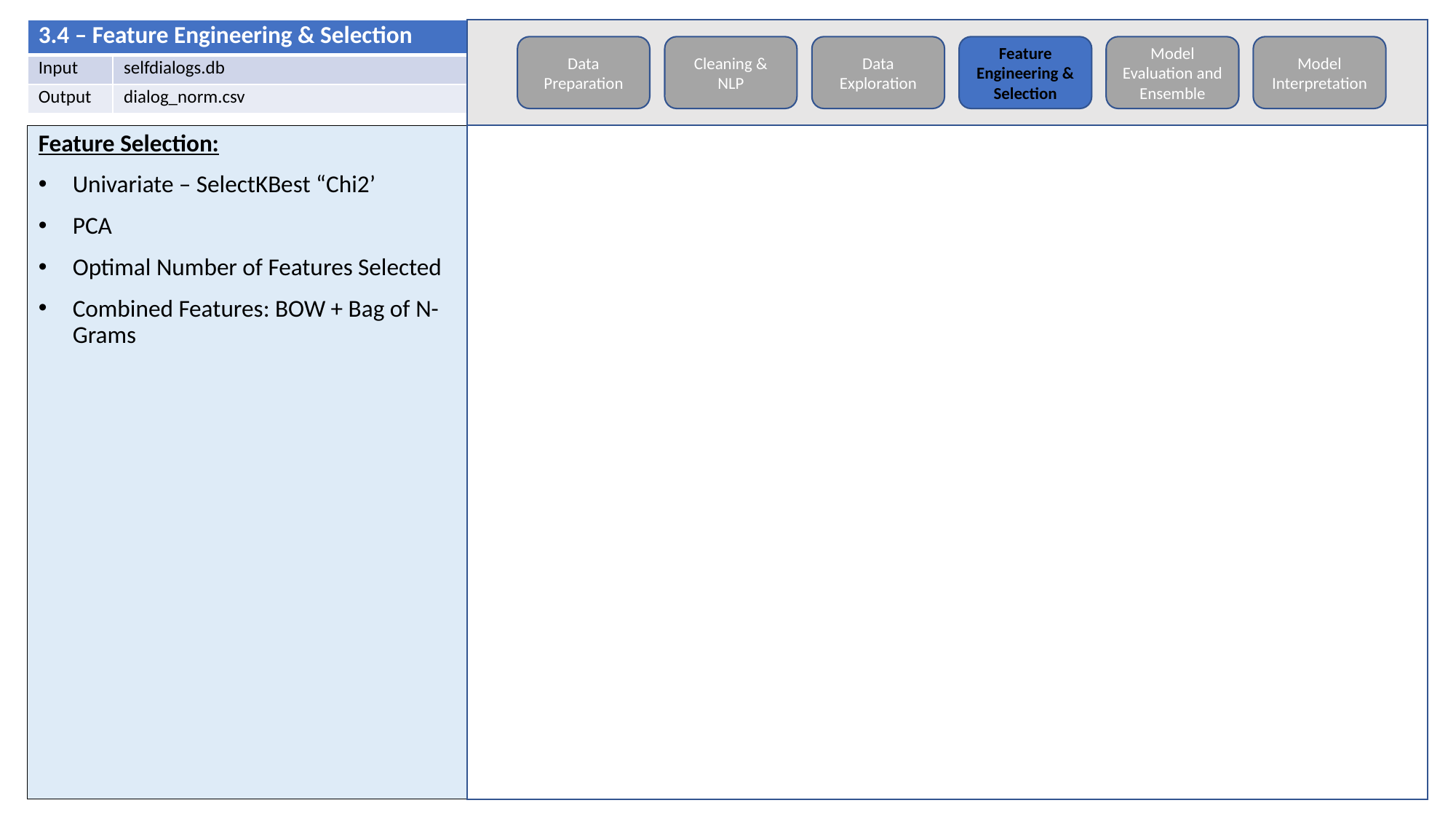

Model Evaluation and Ensemble
Model Interpretation
Data Exploration
Data Preparation
Cleaning & NLP
Feature Engineering & Selection
| 3.4 – Feature Engineering & Selection |  |
| --- | --- |
| Input | selfdialogs.db |
| Output | dialog\_norm.csv |

Feature Selection:
Univariate – SelectKBest “Chi2’
PCA
Optimal Number of Features Selected
Combined Features: BOW + Bag of N-Grams